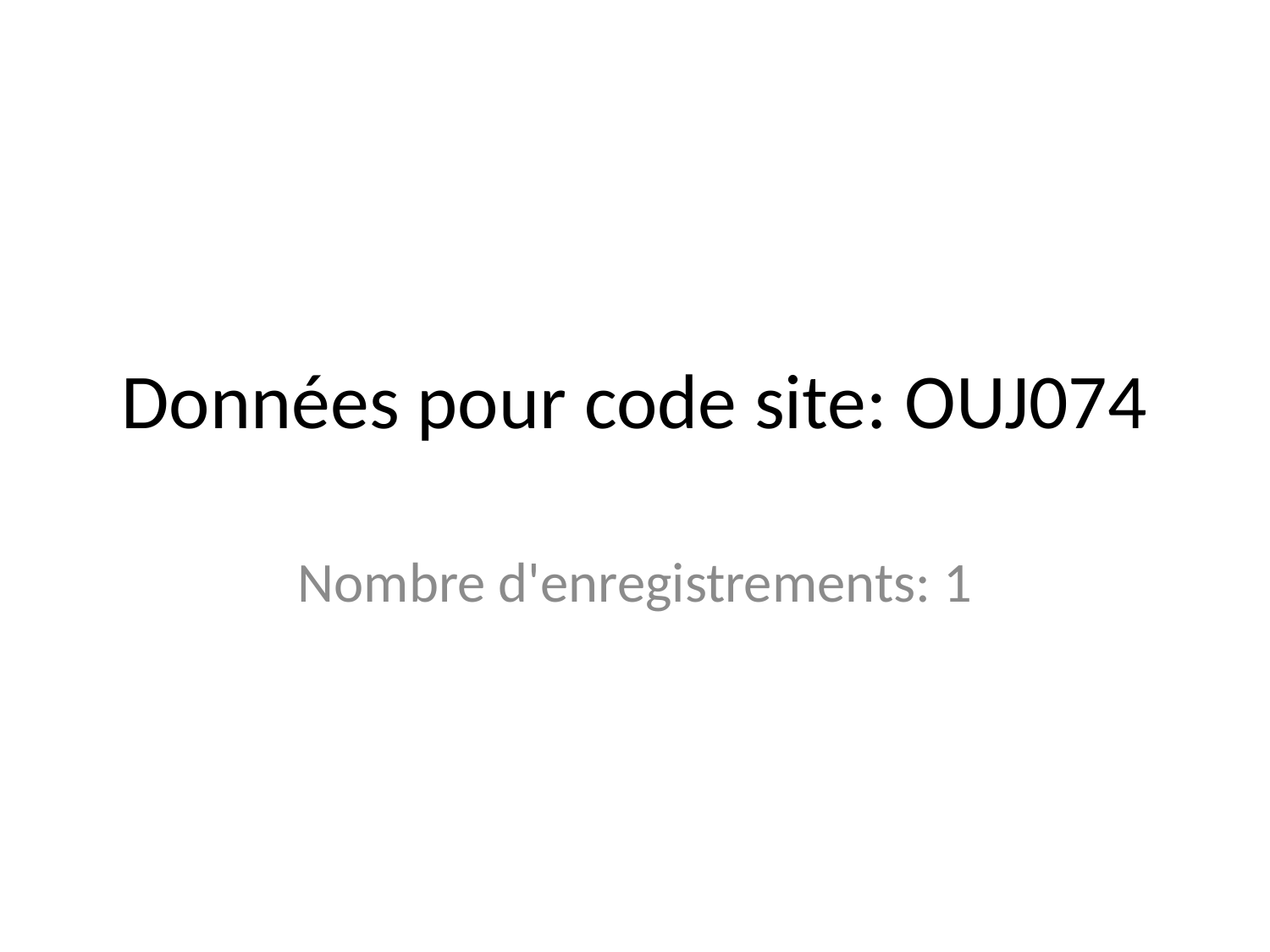

# Données pour code site: OUJ074
Nombre d'enregistrements: 1